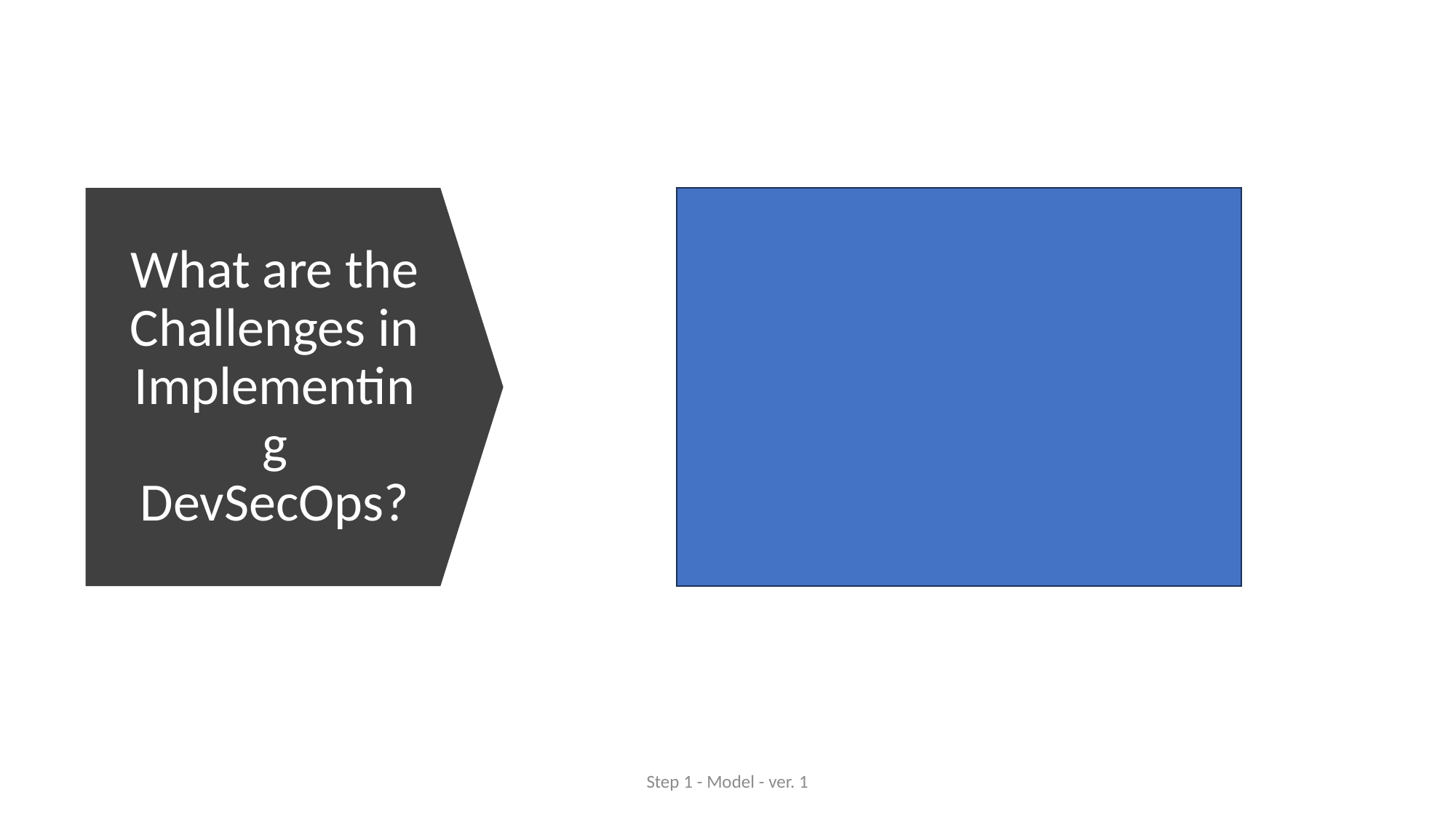

# What are the Challenges in Implementing DevSecOps?
Step 1 - Model - ver. 1